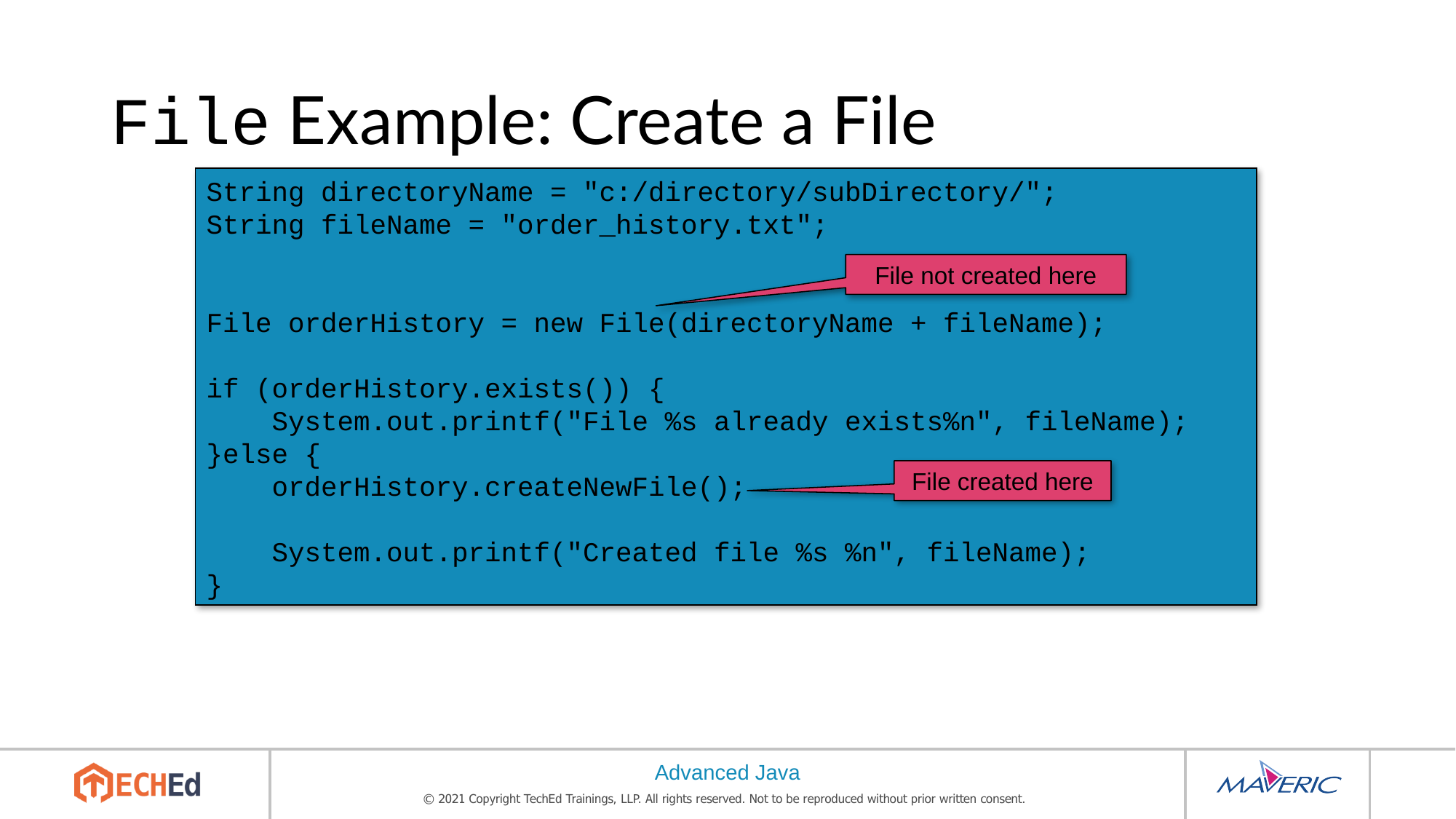

# File Example: Create a File
String directoryName = "c:/directory/subDirectory/";
String fileName = "order_history.txt";

File orderHistory = new File(directoryName + fileName);

if (orderHistory.exists()) {
    System.out.printf("File %s already exists%n", fileName);
}else {
    orderHistory.createNewFile();

    System.out.printf("Created file %s %n", fileName);
}
File not created here
File created here